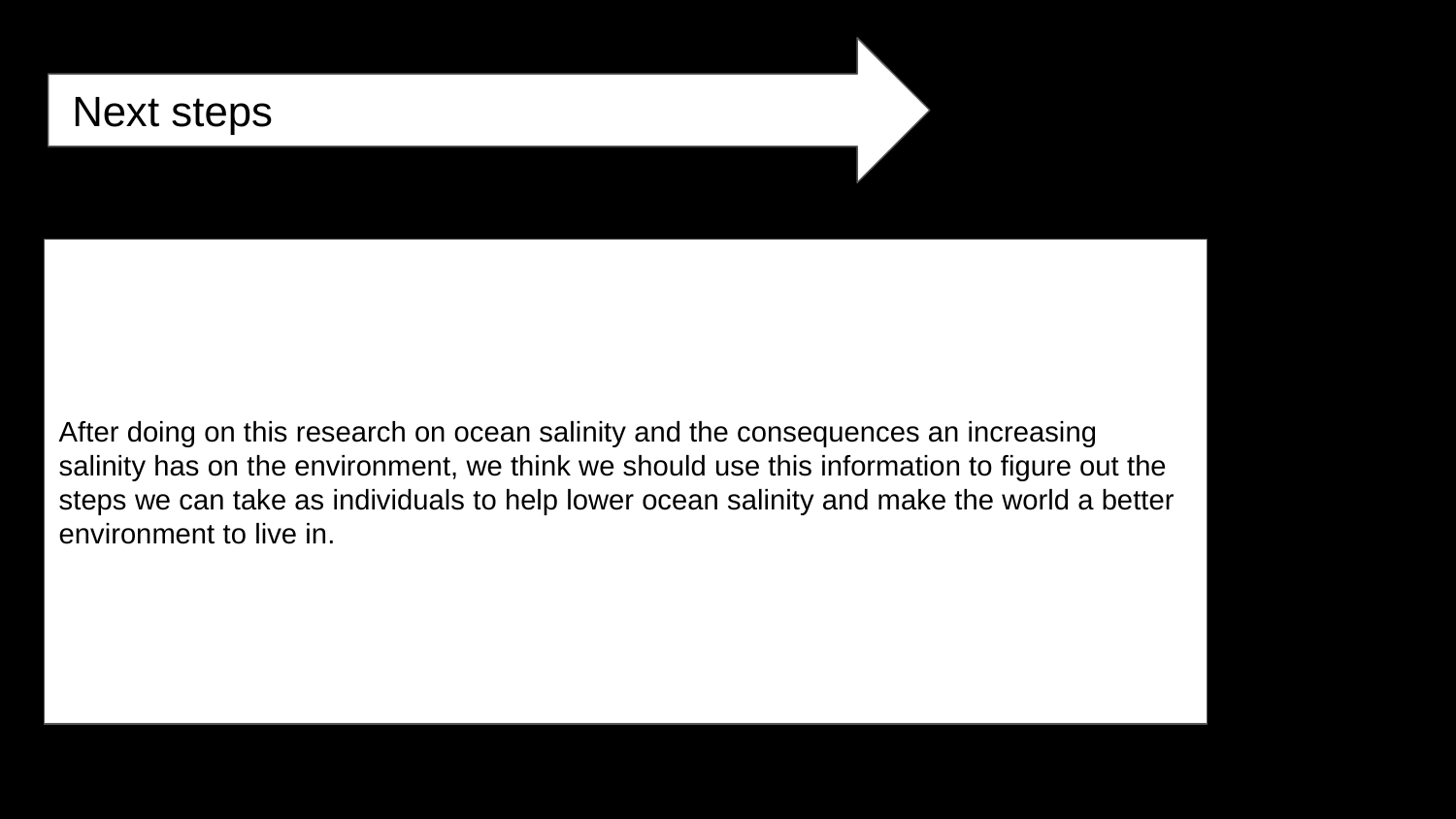

Next steps
After doing on this research on ocean salinity and the consequences an increasing salinity has on the environment, we think we should use this information to figure out the steps we can take as individuals to help lower ocean salinity and make the world a better environment to live in.